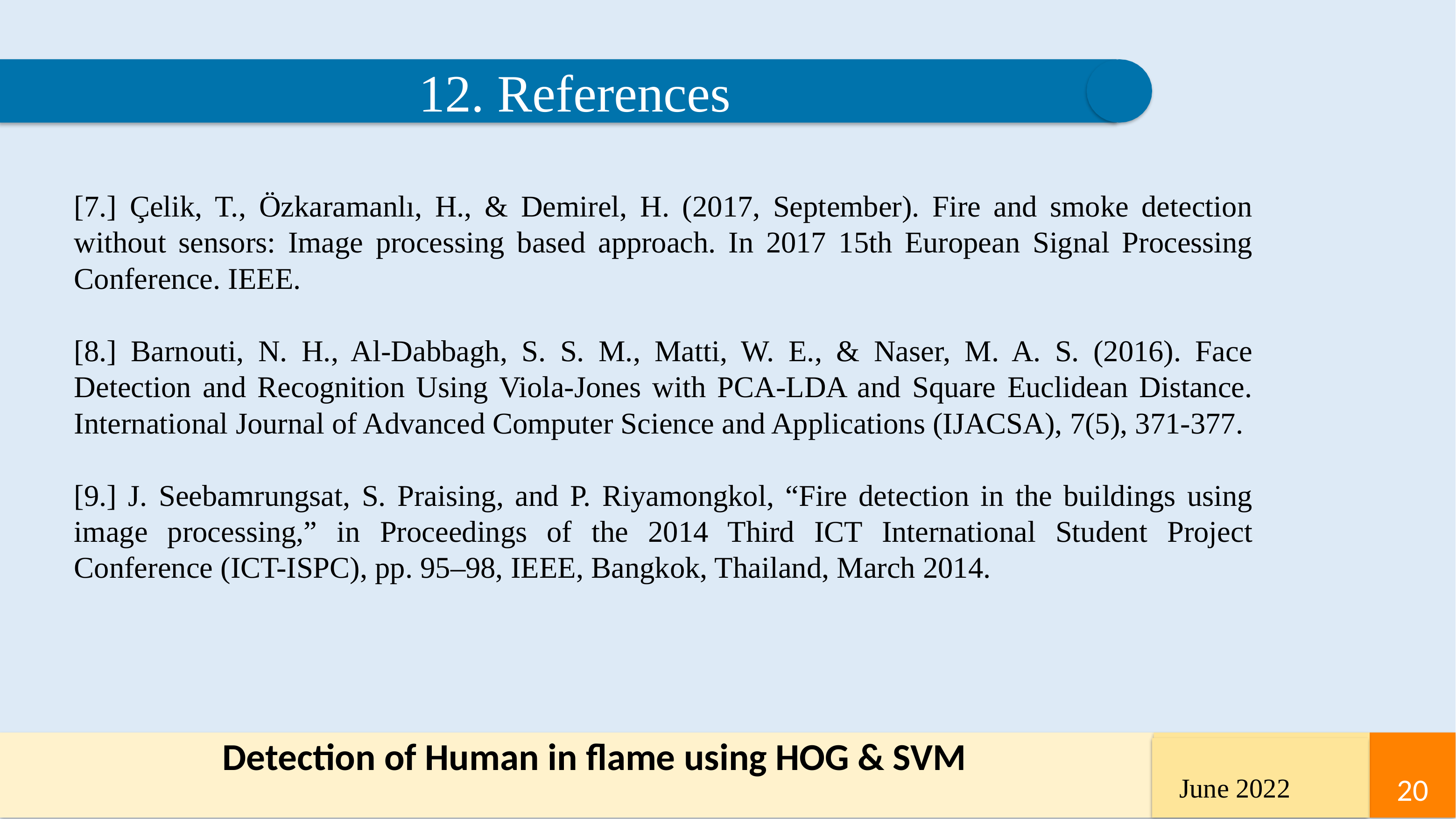

12. References

[7.] Çelik, T., Özkaramanlı, H., & Demirel, H. (2017, September). Fire and smoke detection without sensors: Image processing based approach. In 2017 15th European Signal Processing Conference. IEEE.

[8.] Barnouti, N. H., Al-Dabbagh, S. S. M., Matti, W. E., & Naser, M. A. S. (2016). Face Detection and Recognition Using Viola-Jones with PCA-LDA and Square Euclidean Distance. International Journal of Advanced Computer Science and Applications (IJACSA), 7(5), 371-377.

[9.] J. Seebamrungsat, S. Praising, and P. Riyamongkol, “Fire detection in the buildings using image processing,” in Proceedings of the 2014 Third ICT International Student Project Conference (ICT-ISPC), pp. 95–98, IEEE, Bangkok, Thailand, March 2014.

Detection of Human in flame using HOG & SVM

20

    June 2022
19